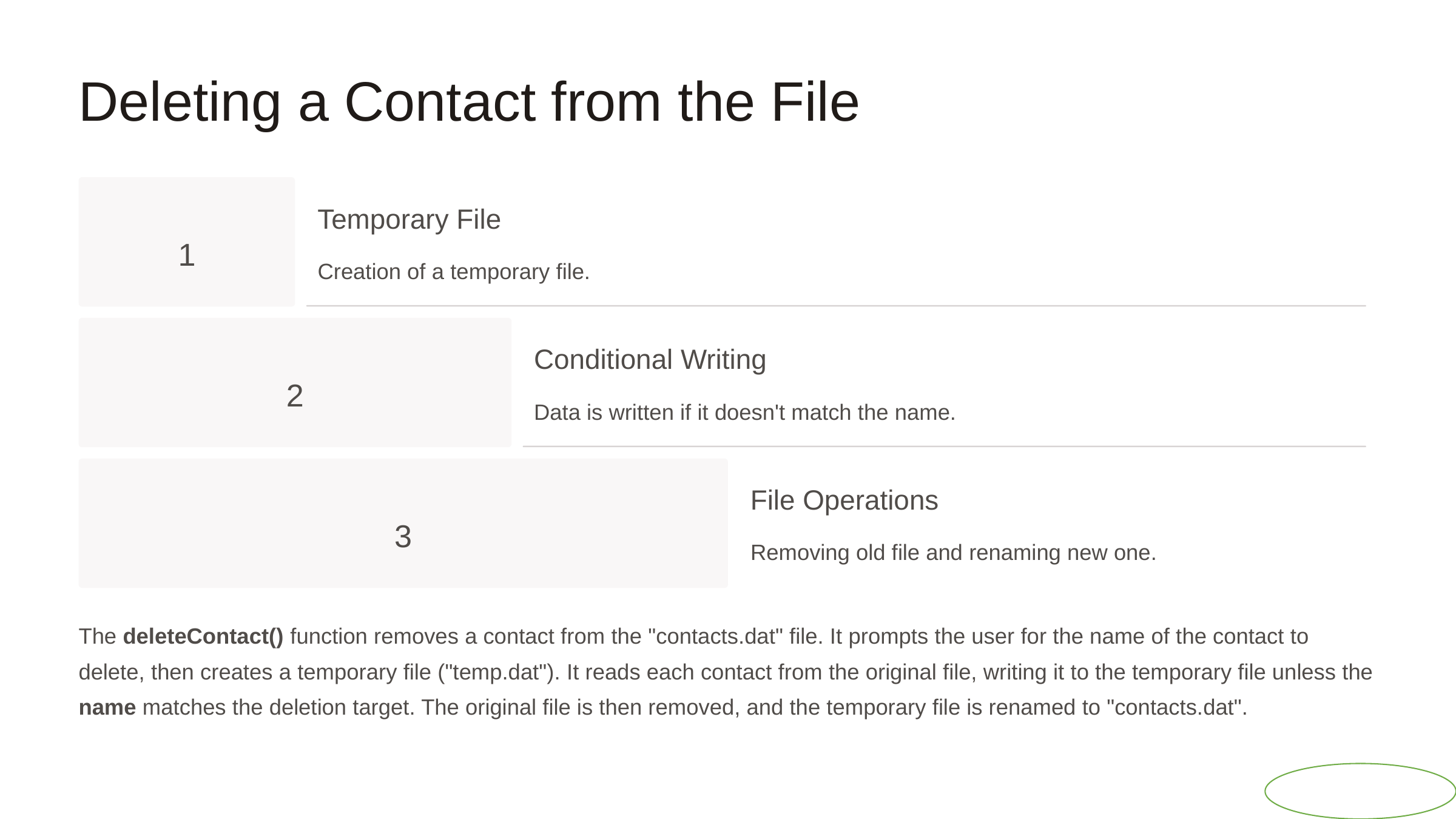

Deleting a Contact from the File

Temporary File
1
Creation of a temporary file.

Conditional Writing
2
Data is written if it doesn't match the name.

File Operations
3
Removing old file and renaming new one.
The deleteContact() function removes a contact from the "contacts.dat" file. It prompts the user for the name of the contact to delete, then creates a temporary file ("temp.dat"). It reads each contact from the original file, writing it to the temporary file unless the name matches the deletion target. The original file is then removed, and the temporary file is renamed to "contacts.dat".